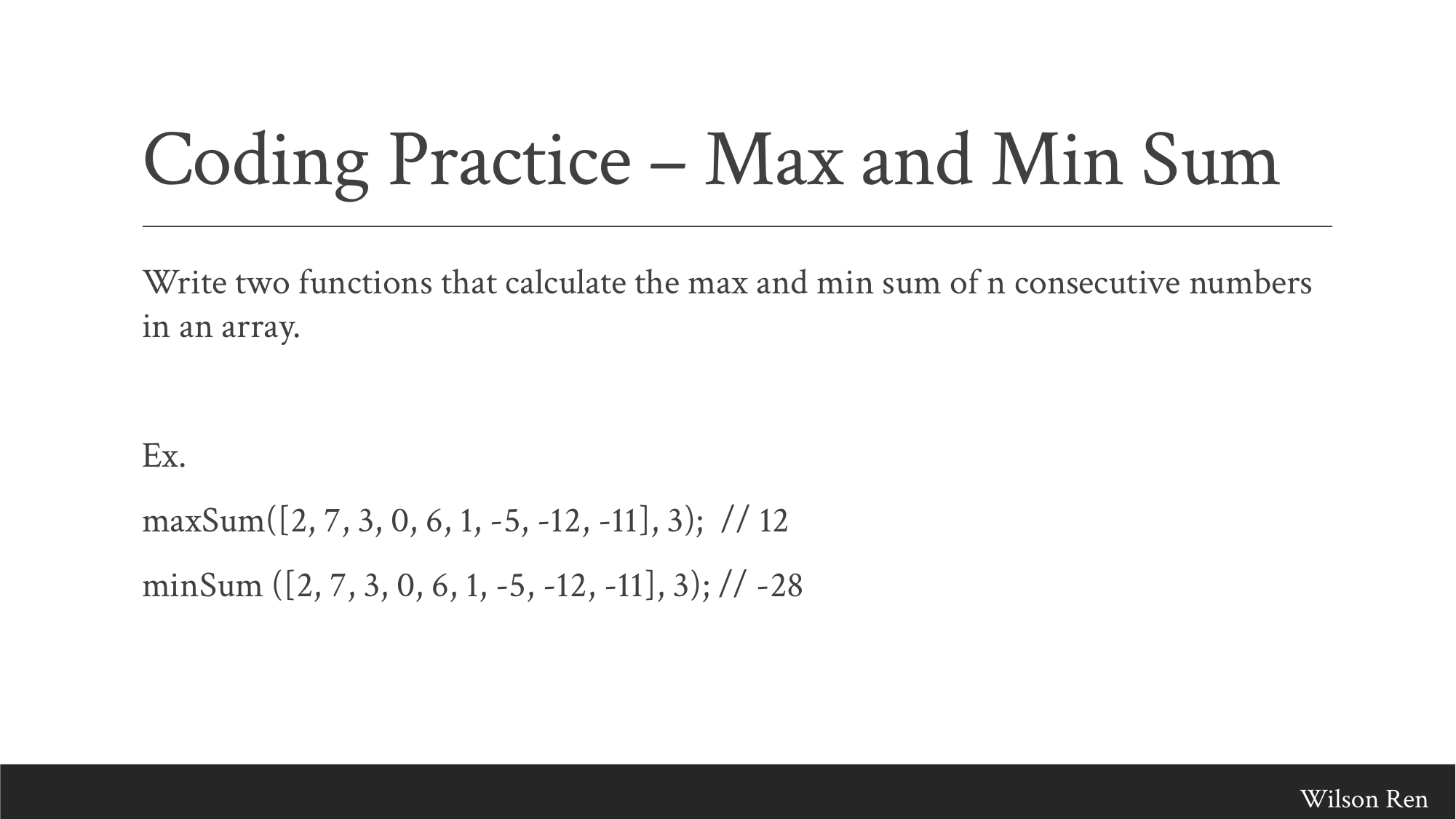

# Coding Practice – Max and Min Sum
Write two functions that calculate the max and min sum of n consecutive numbers in an array.

Ex.
maxSum([2, 7, 3, 0, 6, 1, -5, -12, -11], 3);  // 12
minSum ([2, 7, 3, 0, 6, 1, -5, -12, -11], 3); // -28
Wilson Ren